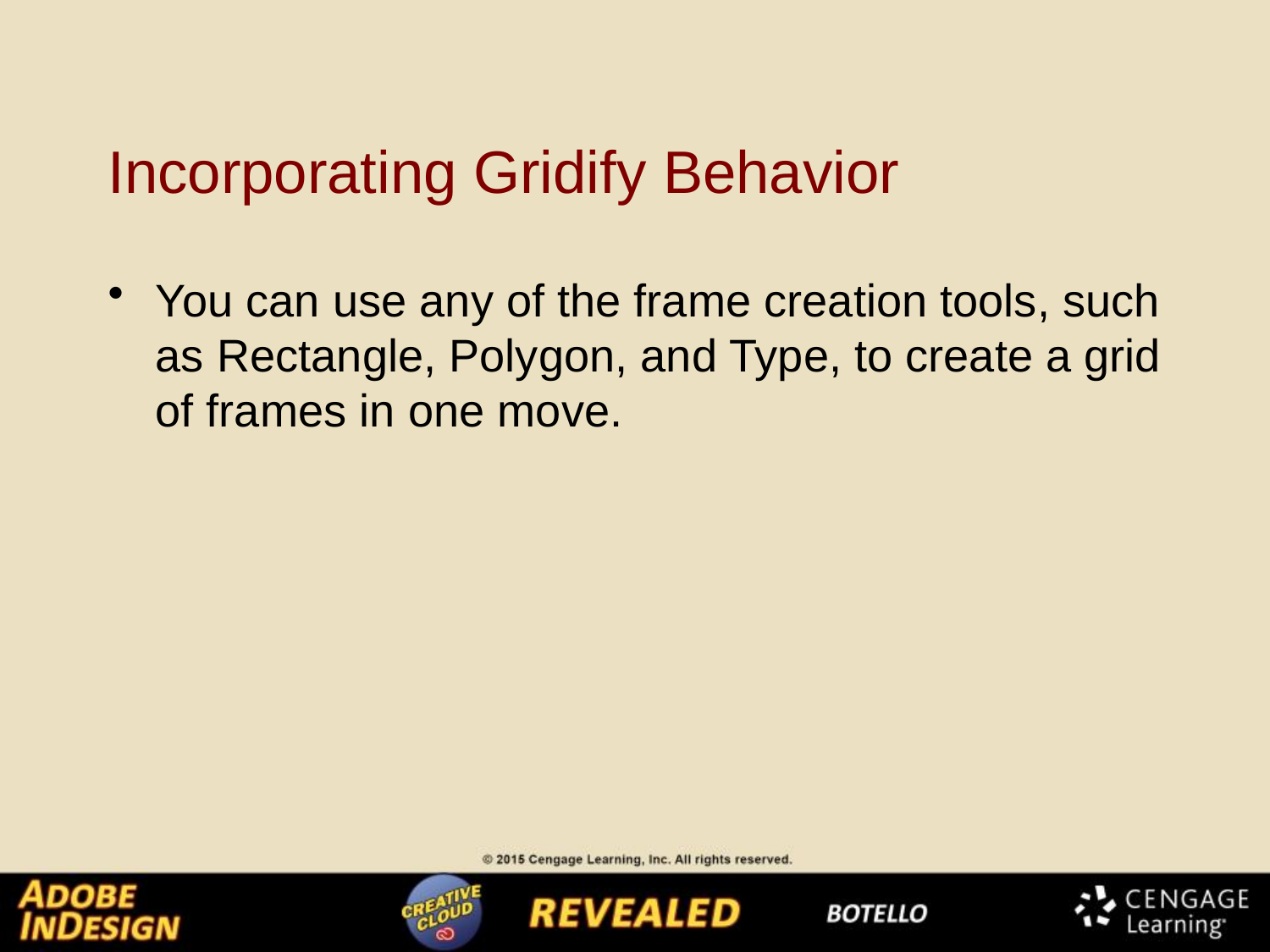

# Incorporating Gridify Behavior
You can use any of the frame creation tools, such as Rectangle, Polygon, and Type, to create a grid of frames in one move.